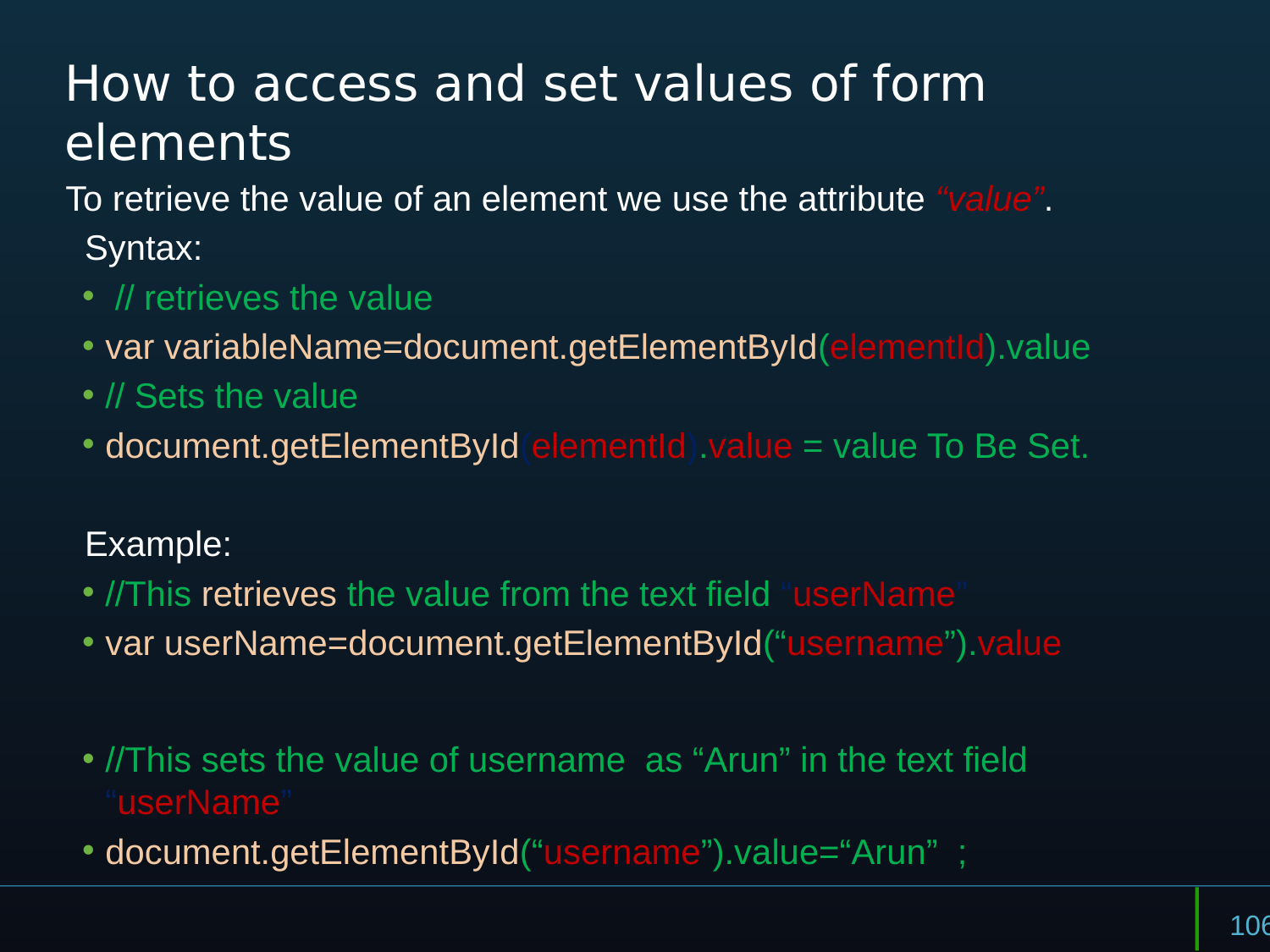

# How to access and set values of form elements
To retrieve the value of an element we use the attribute “value”.
  Syntax:
 // retrieves the value
var variableName=document.getElementById(elementId).value
// Sets the value
document.getElementById(elementId).value = value To Be Set.

  Example:
//This retrieves the value from the text field “userName”
var userName=document.getElementById(“username”).value

//This sets the value of username  as “Arun” in the text field “userName”
document.getElementById(“username”).value=“Arun”  ;

106